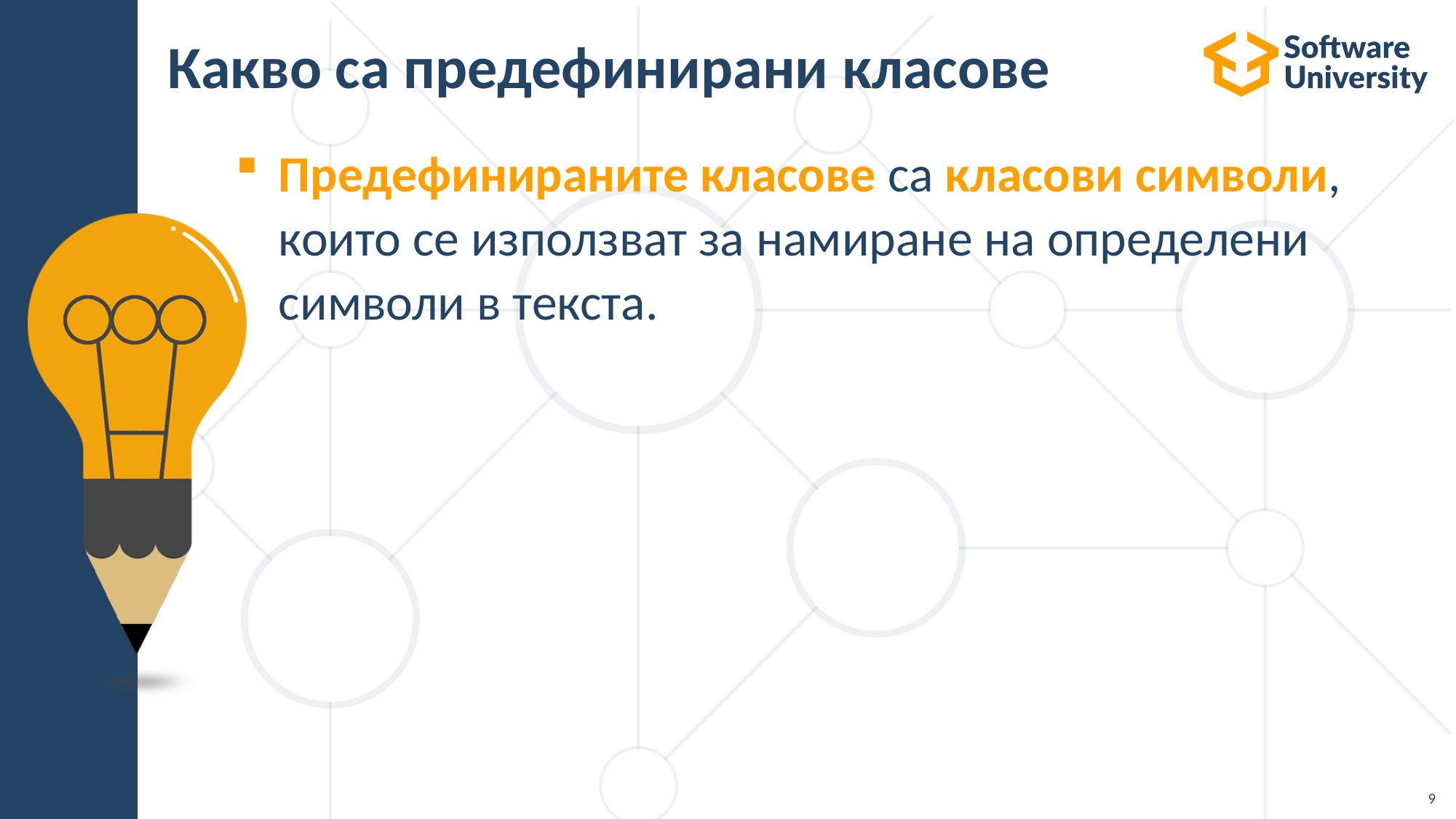

# Какво са предефинирани класове
Предефинираните класове са класови символи, които се използват за намиране на определени символи в текста.
9